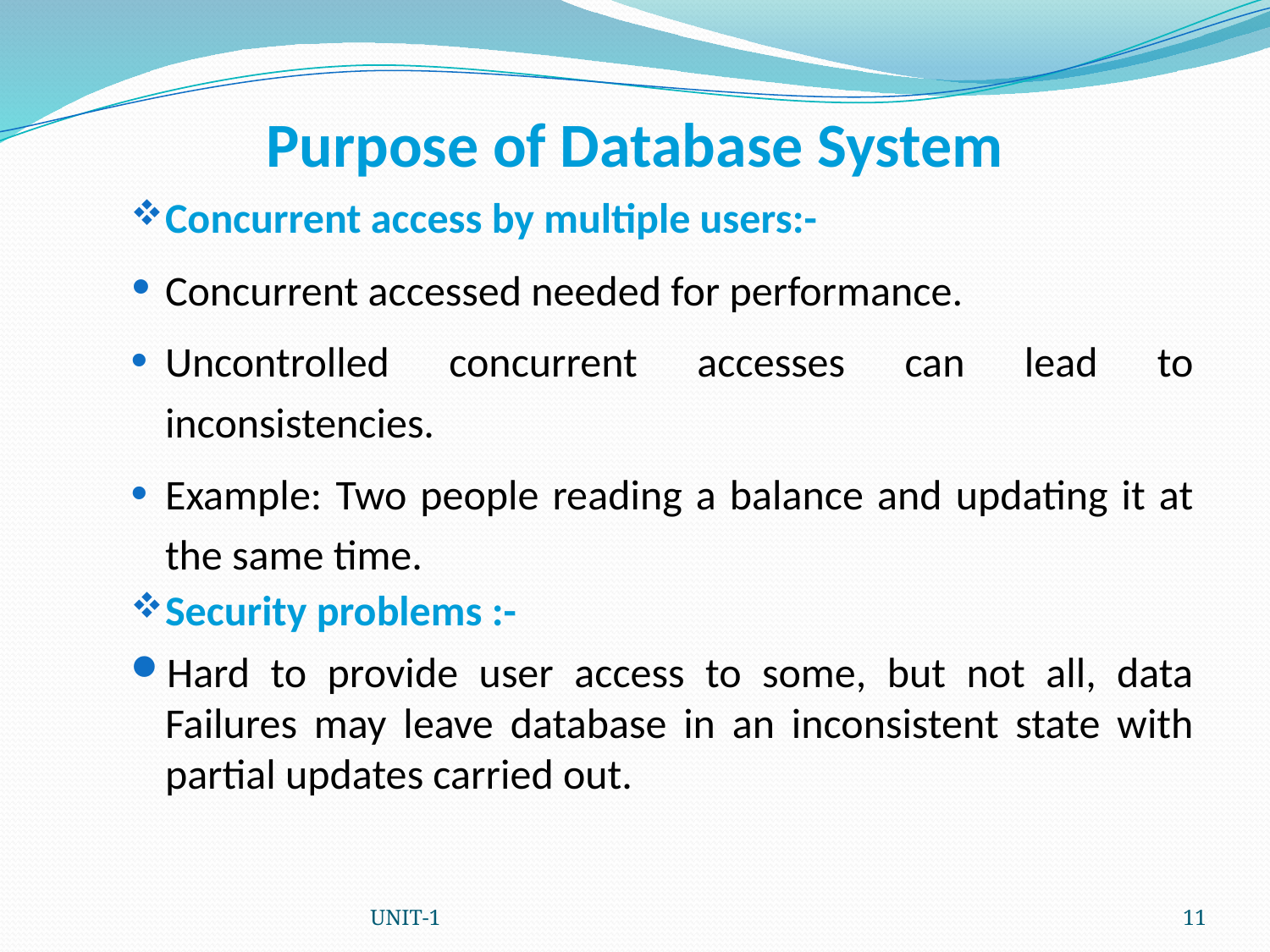

# Purpose of Database System
Concurrent access by multiple users:-
Concurrent accessed needed for performance.
Uncontrolled concurrent accesses can lead to inconsistencies.
Example: Two people reading a balance and updating it at the same time.
Security problems :-
Hard to provide user access to some, but not all, data Failures may leave database in an inconsistent state with partial updates carried out.
UNIT-1
11